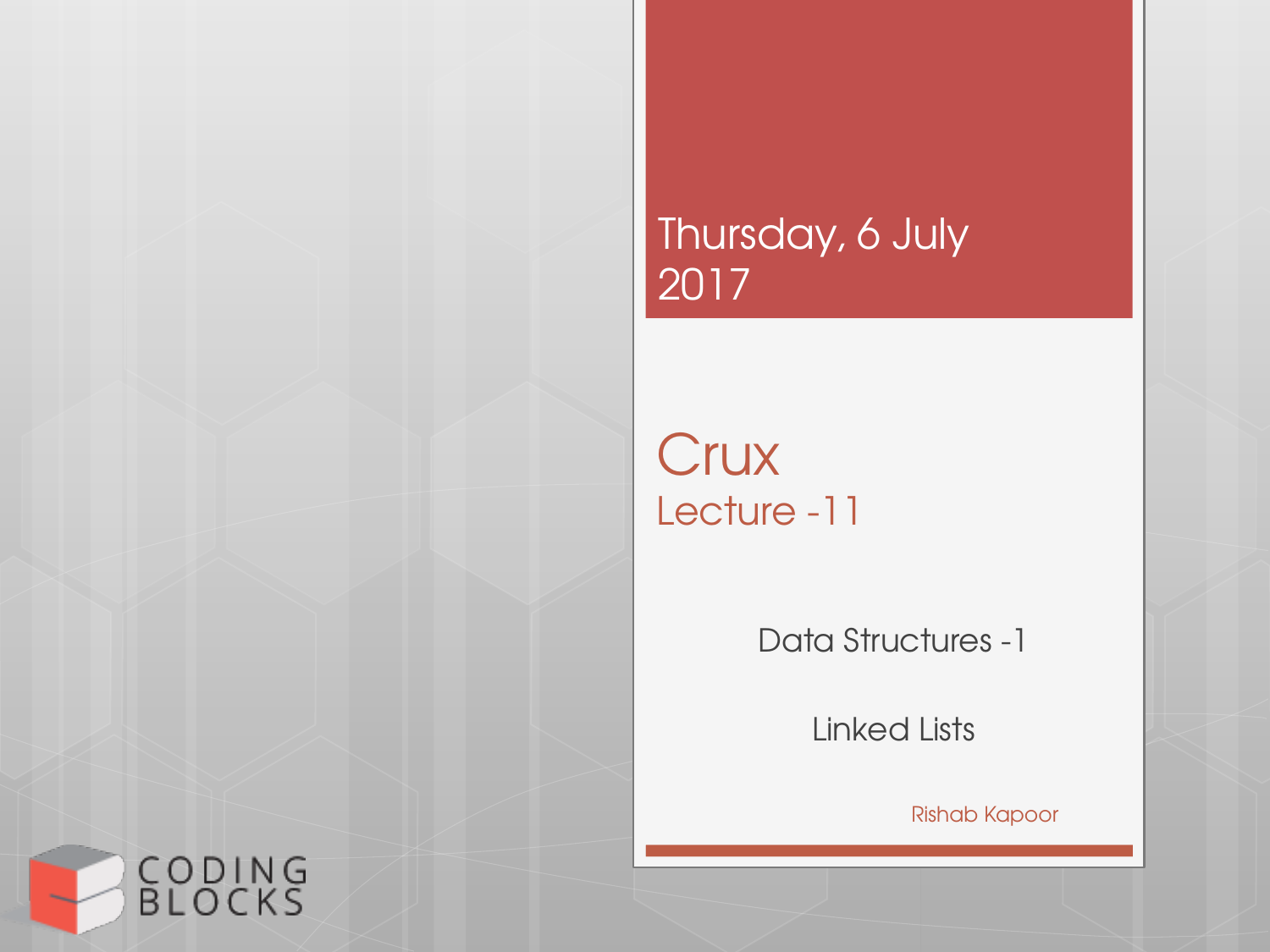

Thursday, 6 July 2017
# Crux Lecture -11
Data Structures -1

Linked Lists
Rishab Kapoor